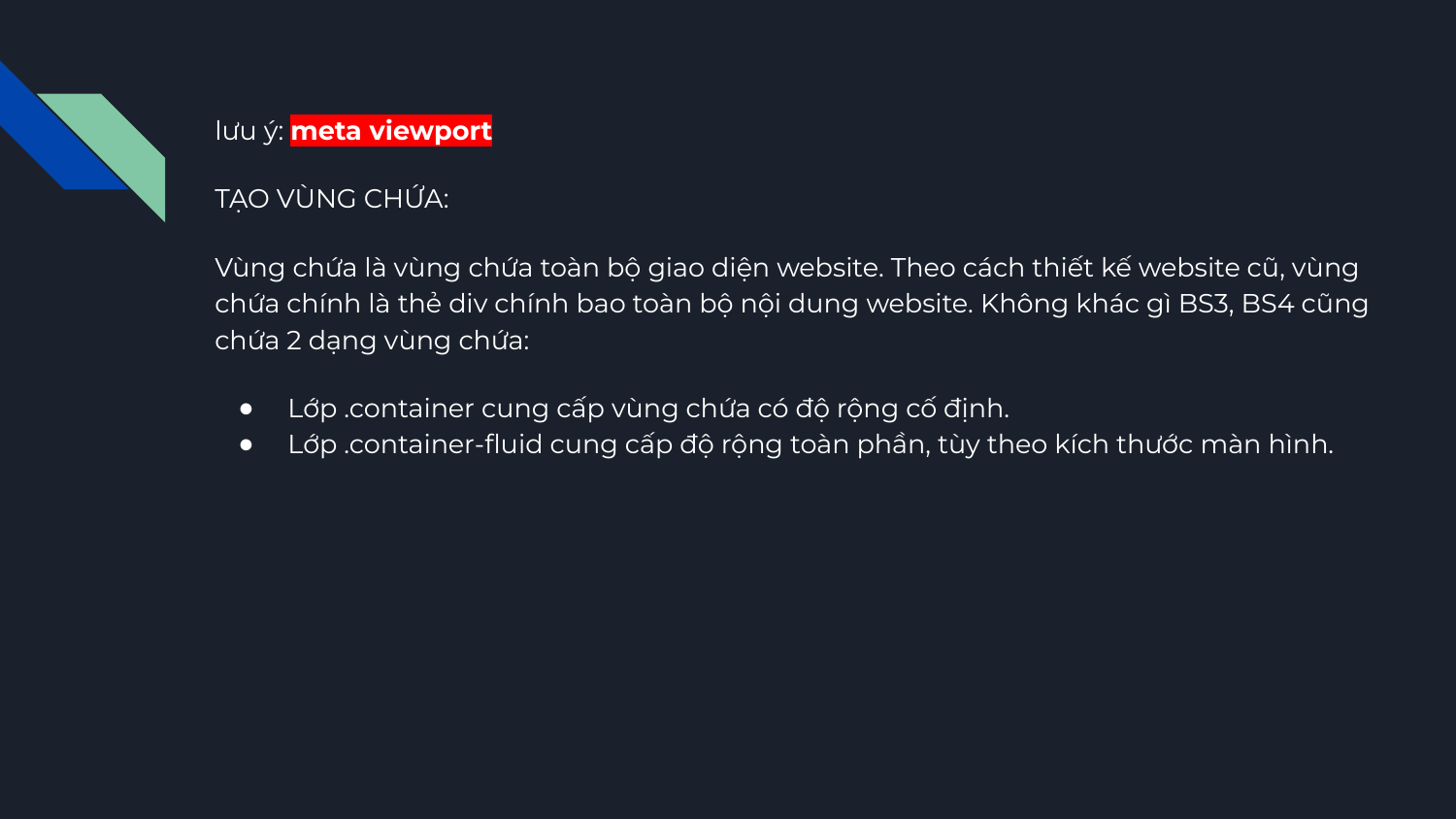

lưu ý: meta viewport
TẠO VÙNG CHỨA:
Vùng chứa là vùng chứa toàn bộ giao diện website. Theo cách thiết kế website cũ, vùng chứa chính là thẻ div chính bao toàn bộ nội dung website. Không khác gì BS3, BS4 cũng chứa 2 dạng vùng chứa:
Lớp .container cung cấp vùng chứa có độ rộng cố định.
Lớp .container-fluid cung cấp độ rộng toàn phần, tùy theo kích thước màn hình.